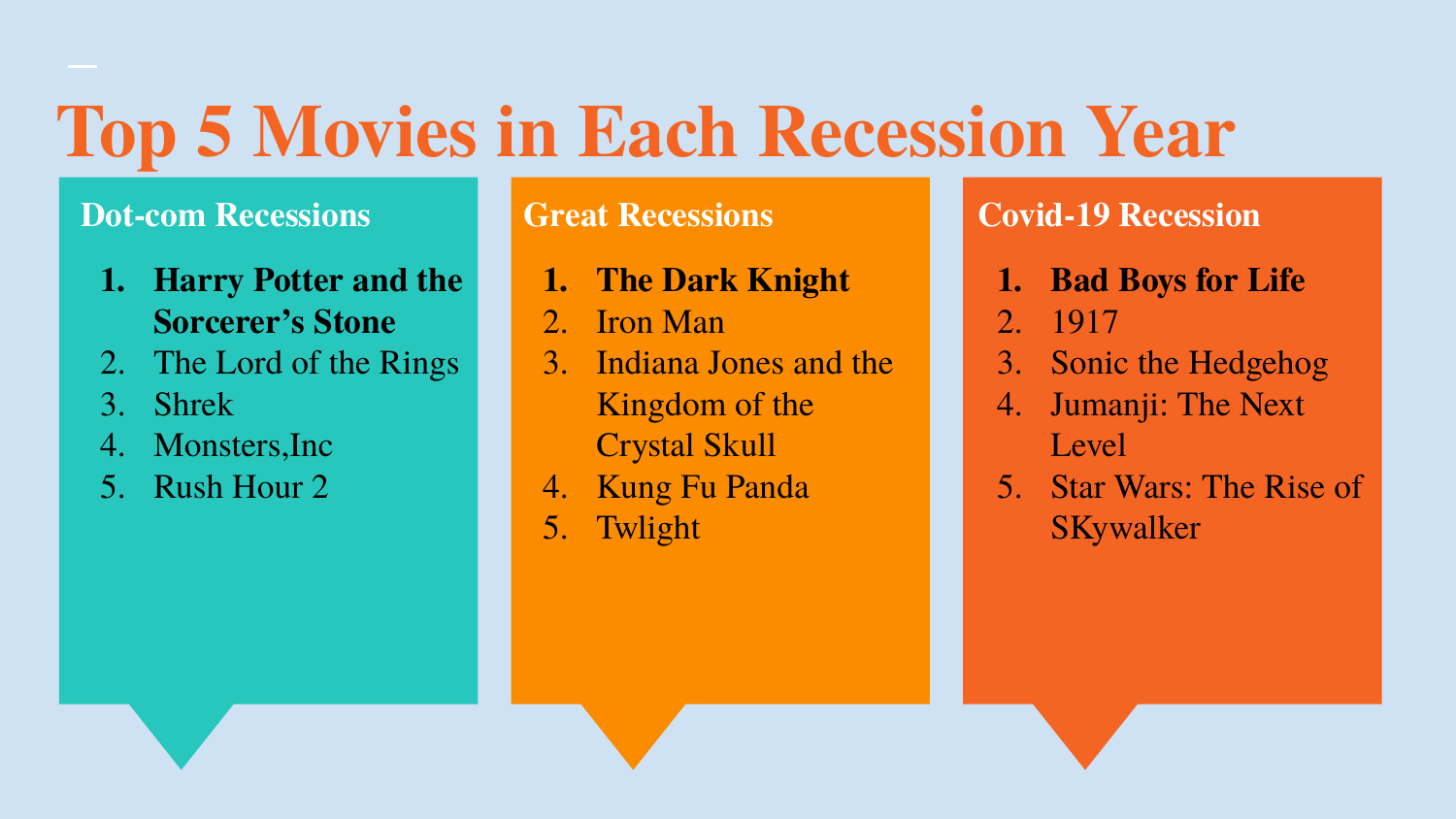

# Top 5 Movies in Each Recession Year

Dot-com Recessions
Harry Potter and the Sorcerer’s Stone
The Lord of the Rings
Shrek
Monsters,Inc
Rush Hour 2

Great Recessions
The Dark Knight
Iron Man
Indiana Jones and the Kingdom of the Crystal Skull
Kung Fu Panda
Twlight

Covid-19 Recession
Bad Boys for Life
1917
Sonic the Hedgehog
Jumanji: The Next Level
Star Wars: The Rise of SKywalker